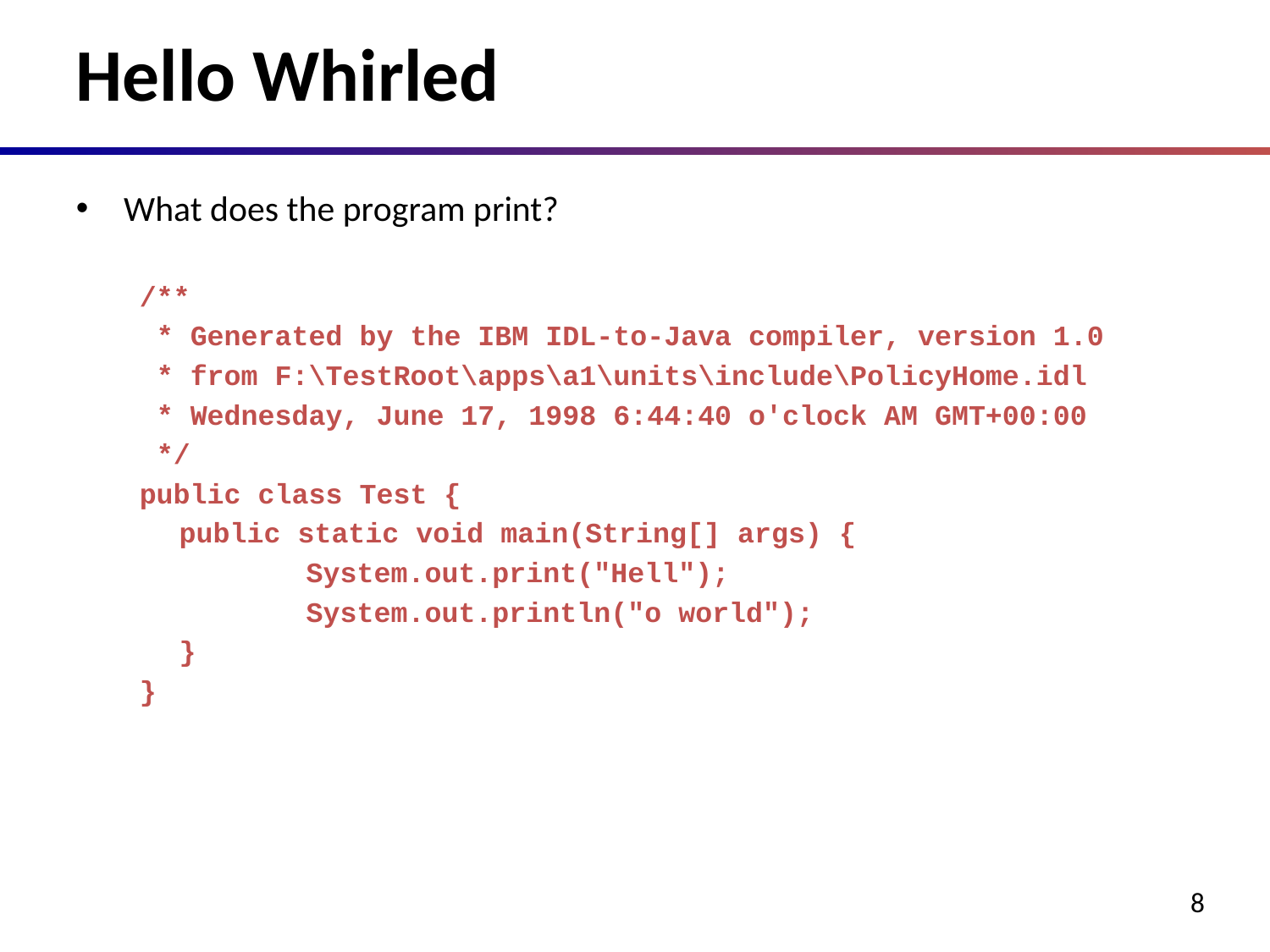

# Hello Whirled
What does the program print?

/**
 * Generated by the IBM IDL-to-Java compiler, version 1.0
 * from F:\TestRoot\apps\a1\units\include\PolicyHome.idl
 * Wednesday, June 17, 1998 6:44:40 o'clock AM GMT+00:00
 */
public class Test {
	public static void main(String[] args) {
		System.out.print("Hell");
		System.out.println("o world");
	}
}